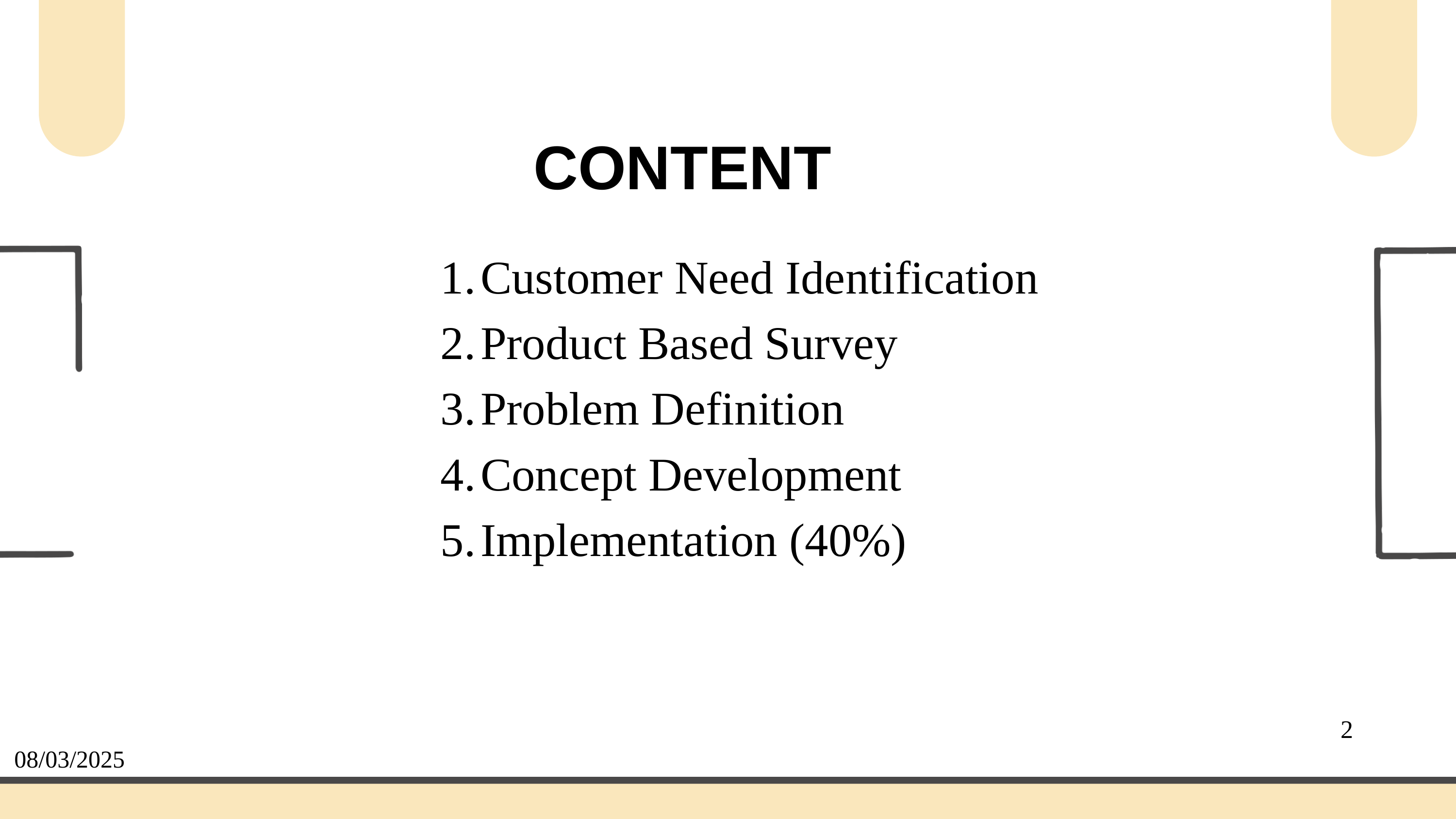

CONTENT
Customer Need Identification
Product Based Survey
Problem Definition
Concept Development
Implementation (40%)

2
08/03/2025